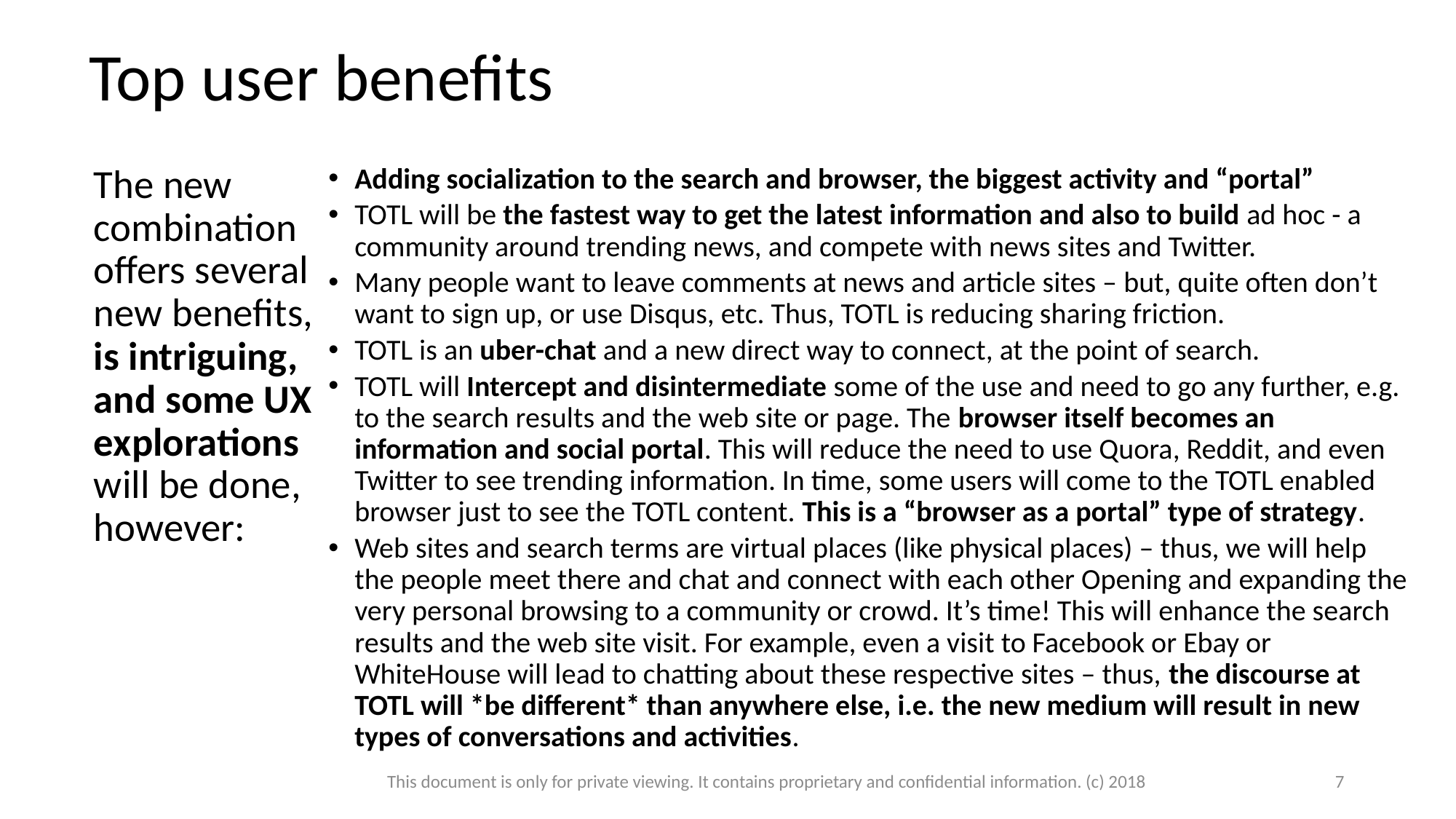

# Top user benefits
The new combination offers several new benefits, is intriguing, and some UX explorations will be done, however:
Adding socialization to the search and browser, the biggest activity and “portal”
TOTL will be the fastest way to get the latest information and also to build ad hoc - a community around trending news, and compete with news sites and Twitter.
Many people want to leave comments at news and article sites – but, quite often don’t want to sign up, or use Disqus, etc. Thus, TOTL is reducing sharing friction.
TOTL is an uber-chat and a new direct way to connect, at the point of search.
TOTL will Intercept and disintermediate some of the use and need to go any further, e.g. to the search results and the web site or page. The browser itself becomes an information and social portal. This will reduce the need to use Quora, Reddit, and even Twitter to see trending information. In time, some users will come to the TOTL enabled browser just to see the TOTL content. This is a “browser as a portal” type of strategy.
Web sites and search terms are virtual places (like physical places) – thus, we will help the people meet there and chat and connect with each other Opening and expanding the very personal browsing to a community or crowd. It’s time! This will enhance the search results and the web site visit. For example, even a visit to Facebook or Ebay or WhiteHouse will lead to chatting about these respective sites – thus, the discourse at TOTL will *be different* than anywhere else, i.e. the new medium will result in new types of conversations and activities.
This document is only for private viewing. It contains proprietary and confidential information. (c) 2018
7